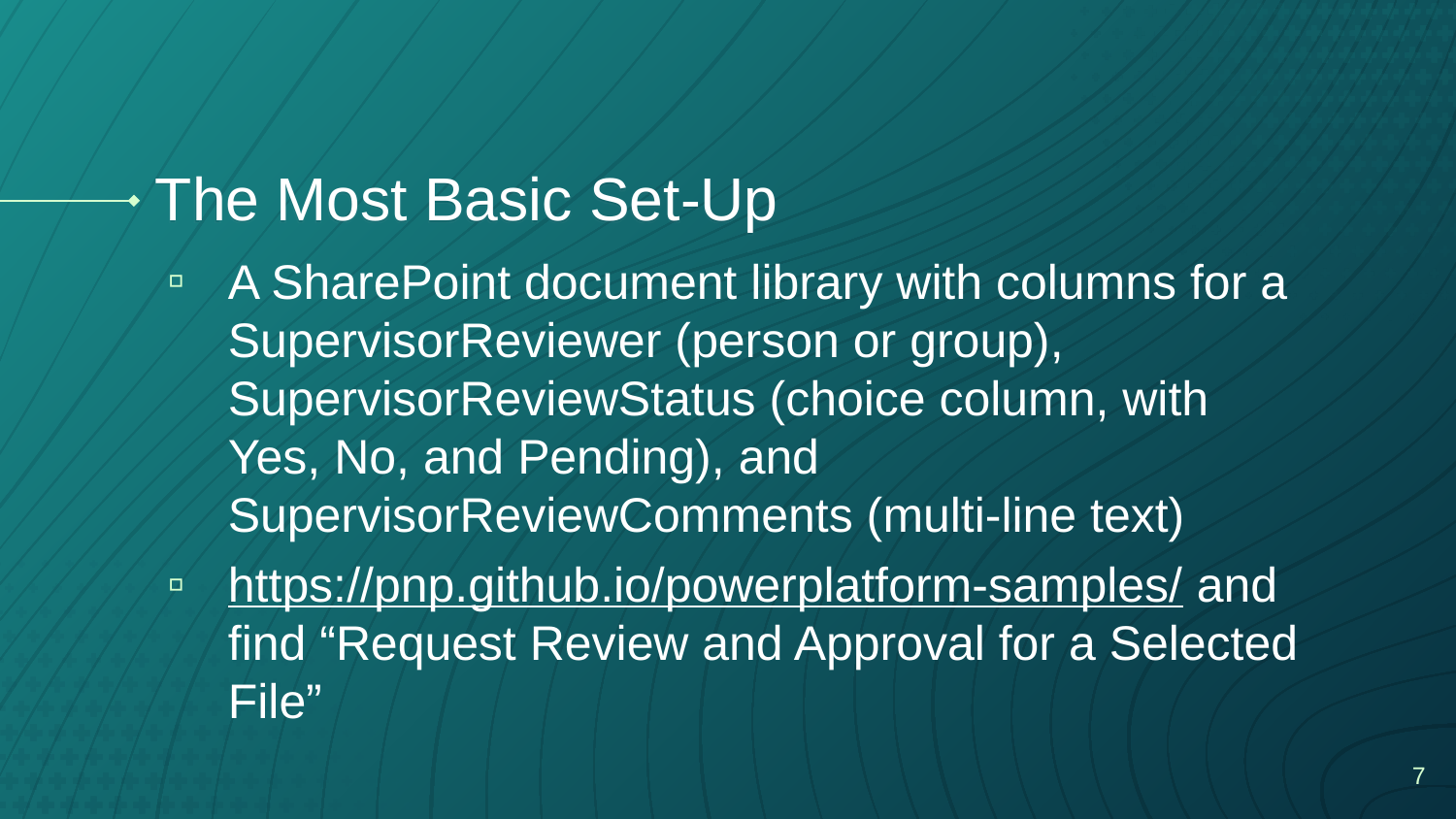

# The Most Basic Set-Up
A SharePoint document library with columns for a SupervisorReviewer (person or group), SupervisorReviewStatus (choice column, with Yes, No, and Pending), and SupervisorReviewComments (multi-line text)
https://pnp.github.io/powerplatform-samples/ and find “Request Review and Approval for a Selected File”

7